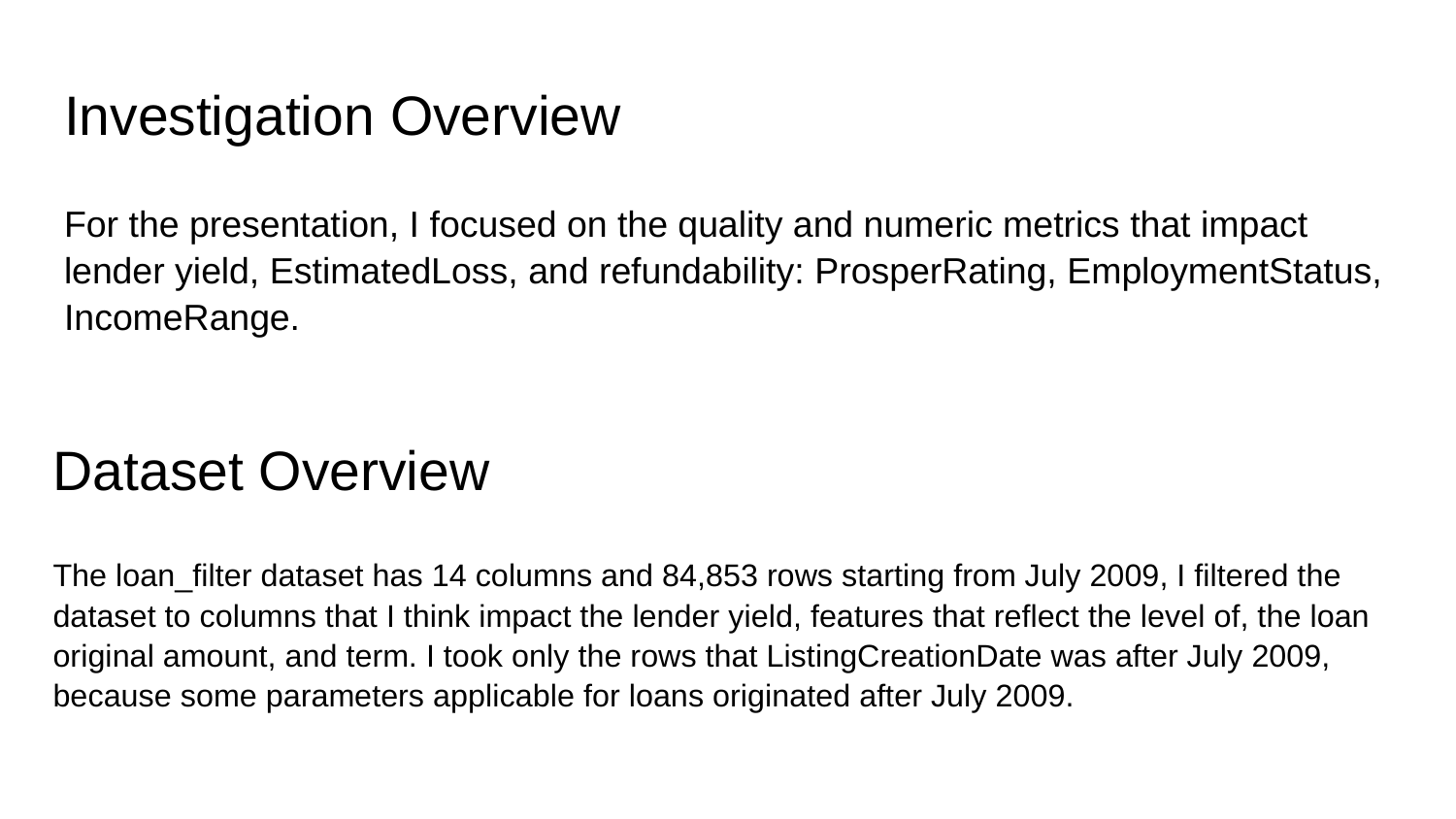

# Investigation Overview

For the presentation, I focused on the quality and numeric metrics that impact lender yield, EstimatedLoss, and refundability: ProsperRating, EmploymentStatus, IncomeRange.

Dataset Overview

The loan_filter dataset has 14 columns and 84,853 rows starting from July 2009, I filtered the dataset to columns that I think impact the lender yield, features that reflect the level of, the loan original amount, and term. I took only the rows that ListingCreationDate was after July 2009, because some parameters applicable for loans originated after July 2009.